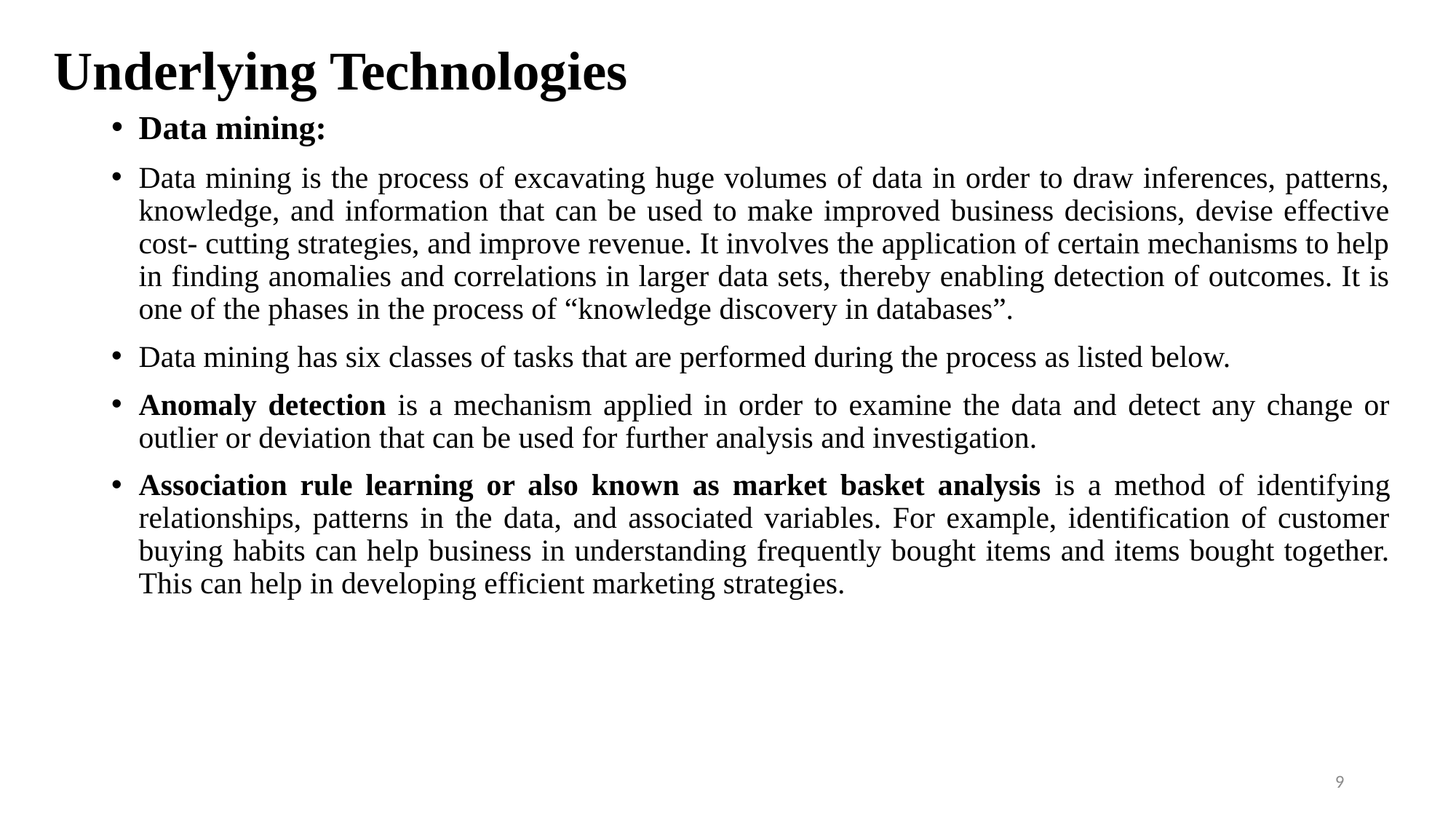

# Underlying Technologies
Data mining:
Data mining is the process of excavating huge volumes of data in order to draw inferences, patterns, knowledge, and information that can be used to make improved business decisions, devise effective cost- cutting strategies, and improve revenue. It involves the application of certain mechanisms to help in finding anomalies and correlations in larger data sets, thereby enabling detection of outcomes. It is one of the phases in the process of “knowledge discovery in databases”.
Data mining has six classes of tasks that are performed during the process as listed below.
Anomaly detection is a mechanism applied in order to examine the data and detect any change or outlier or deviation that can be used for further analysis and investigation.
Association rule learning or also known as market basket analysis is a method of identifying relationships, patterns in the data, and associated variables. For example, identification of customer buying habits can help business in understanding frequently bought items and items bought together. This can help in developing efficient marketing strategies.
9